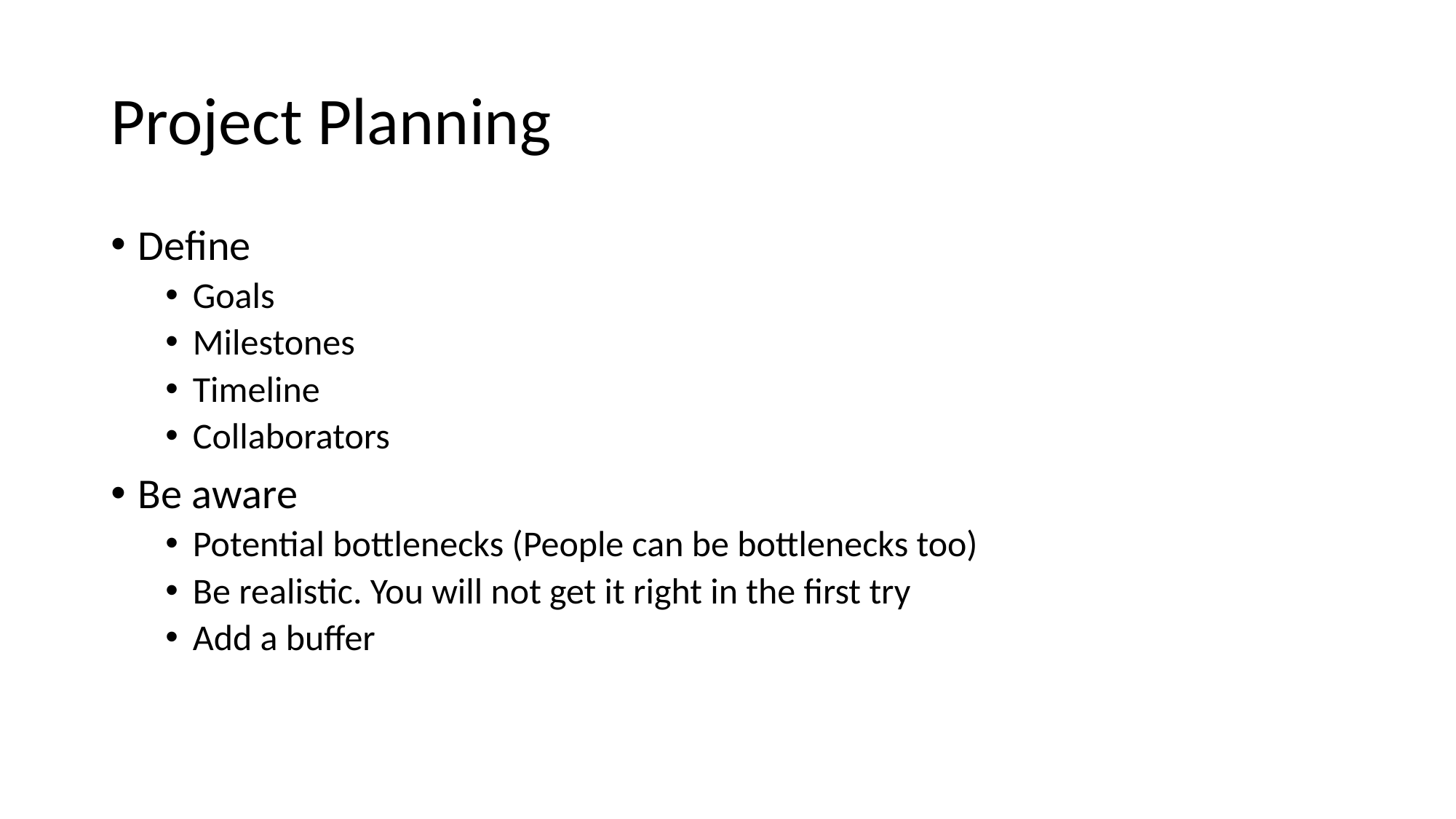

# Project Planning
Define
Goals
Milestones
Timeline
Collaborators
Be aware
Potential bottlenecks (People can be bottlenecks too)
Be realistic. You will not get it right in the first try
Add a buffer